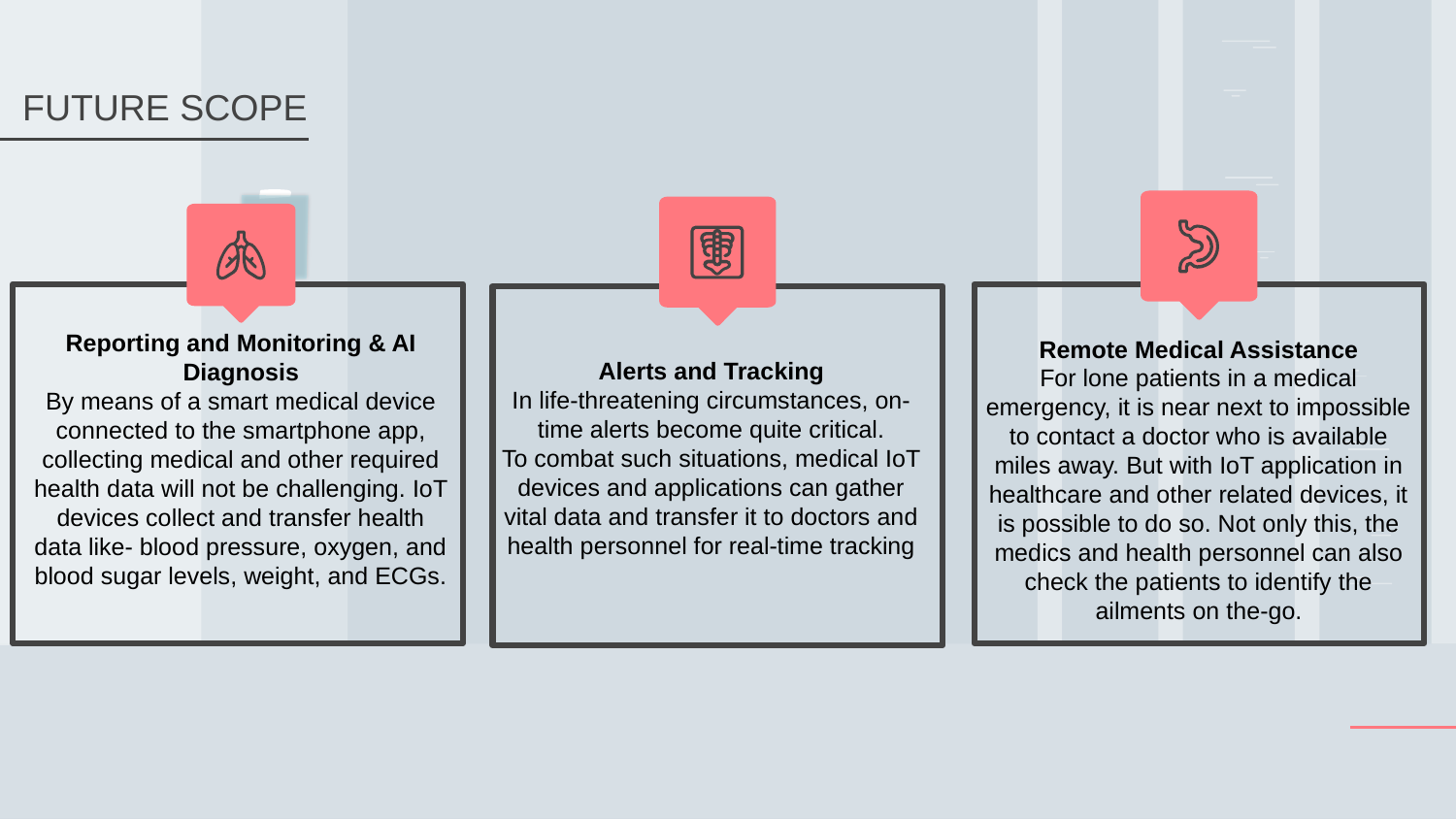

# FUTURE SCOPE

Alerts and Tracking
In life-threatening circumstances, on-time alerts become quite critical.
To combat such situations, medical IoT devices and applications can gather vital data and transfer it to doctors and health personnel for real-time tracking
Reporting and Monitoring & AI Diagnosis
By means of a smart medical device connected to the smartphone app, collecting medical and other required health data will not be challenging. IoT devices collect and transfer health data like- blood pressure, oxygen, and blood sugar levels, weight, and ECGs.
Remote Medical Assistance
For lone patients in a medical emergency, it is near next to impossible to contact a doctor who is available miles away. But with IoT application in healthcare and other related devices, it is possible to do so. Not only this, the medics and health personnel can also check the patients to identify the ailments on the-go.